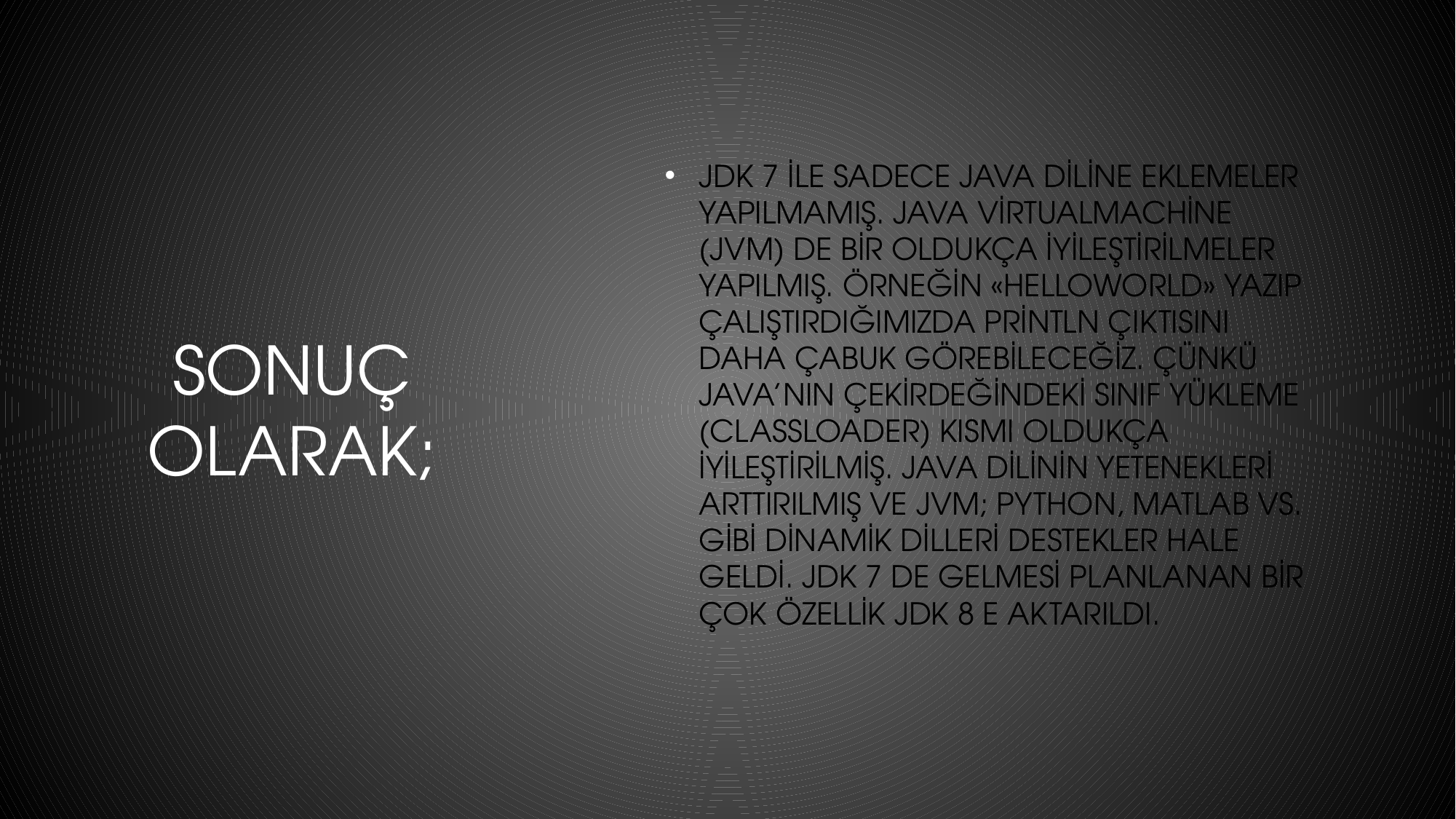

JDK 7 ile sadece Java diline eklemeler yapılmamış. Java virtualmachine (JVM) de bir oldukça iyileştirilmeler yapılmış. Örneğin «helloworld» yazıp çalıştırdığımızda println çıktısını daha çabuk görebileceğiz. Çünkü Java’nın çekirdeğindeki sınıf yükleme (classloader) kısmı oldukça iyileştirilmiş. Java dilinin yetenekleri arttırılmış ve JVM; python, matlab vs. gibi dinamik dilleri destekler hale geldi. JDK 7 de gelmesi planlanan bir çok özellik JDK 8 e aktarıldı.
# Sonuç Olarak;